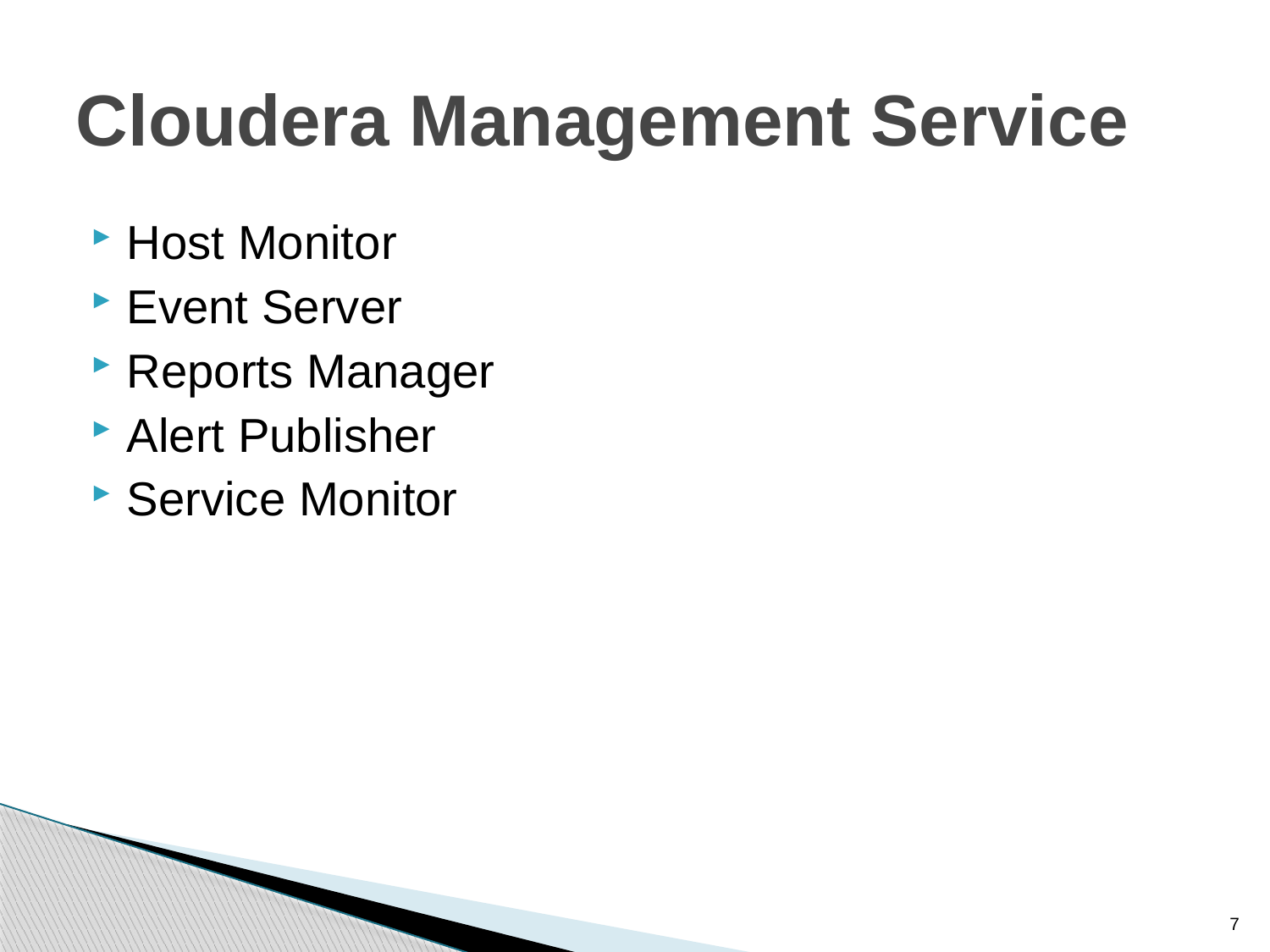

# Cloudera Management Service
Host Monitor
Event Server
Reports Manager
Alert Publisher
Service Monitor
7